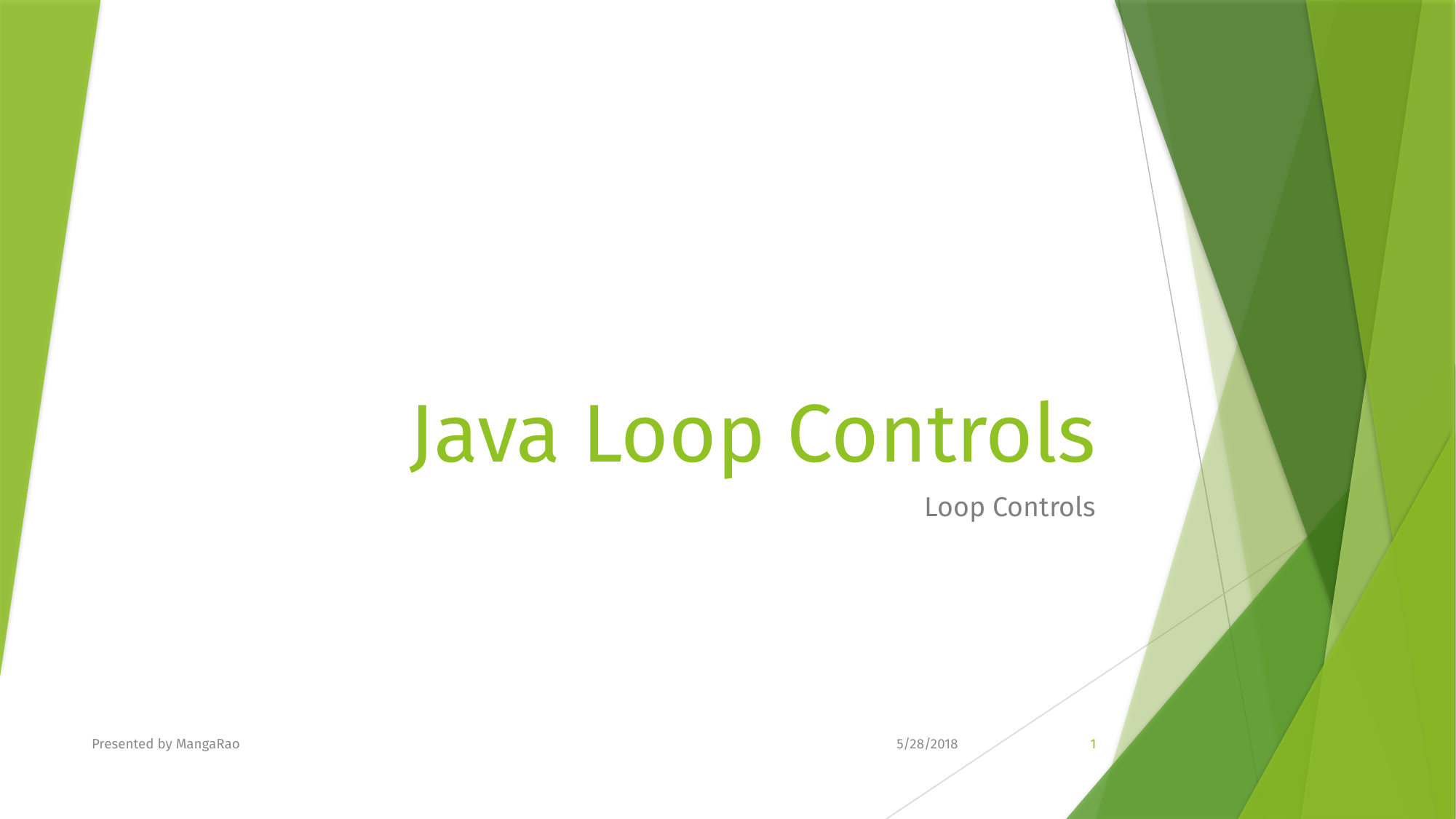

# Java Loop Controls
Loop Controls
Presented by MangaRao
5/28/2018
1